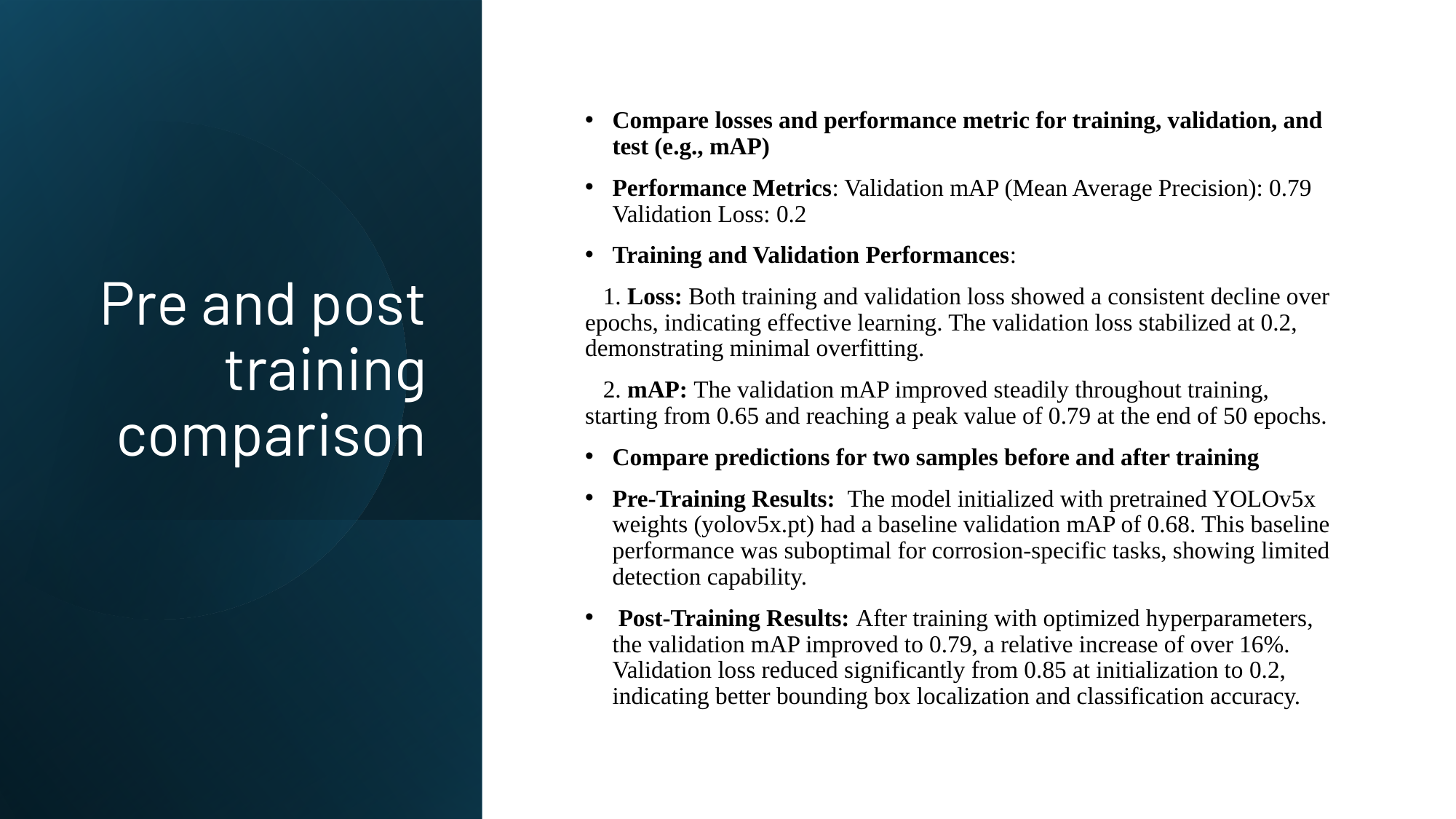

# Pre and post training comparison
Compare losses and performance metric for training, validation, and test (e.g., mAP)
Performance Metrics: Validation mAP (Mean Average Precision): 0.79 Validation Loss: 0.2
Training and Validation Performances:
   1. Loss: Both training and validation loss showed a consistent decline over epochs, indicating effective learning. The validation loss stabilized at 0.2, demonstrating minimal overfitting.
   2. mAP: The validation mAP improved steadily throughout training, starting from 0.65 and reaching a peak value of 0.79 at the end of 50 epochs.
Compare predictions for two samples before and after training
Pre-Training Results:  The model initialized with pretrained YOLOv5x weights (yolov5x.pt) had a baseline validation mAP of 0.68. This baseline performance was suboptimal for corrosion-specific tasks, showing limited detection capability.
 Post-Training Results: After training with optimized hyperparameters, the validation mAP improved to 0.79, a relative increase of over 16%. Validation loss reduced significantly from 0.85 at initialization to 0.2, indicating better bounding box localization and classification accuracy.